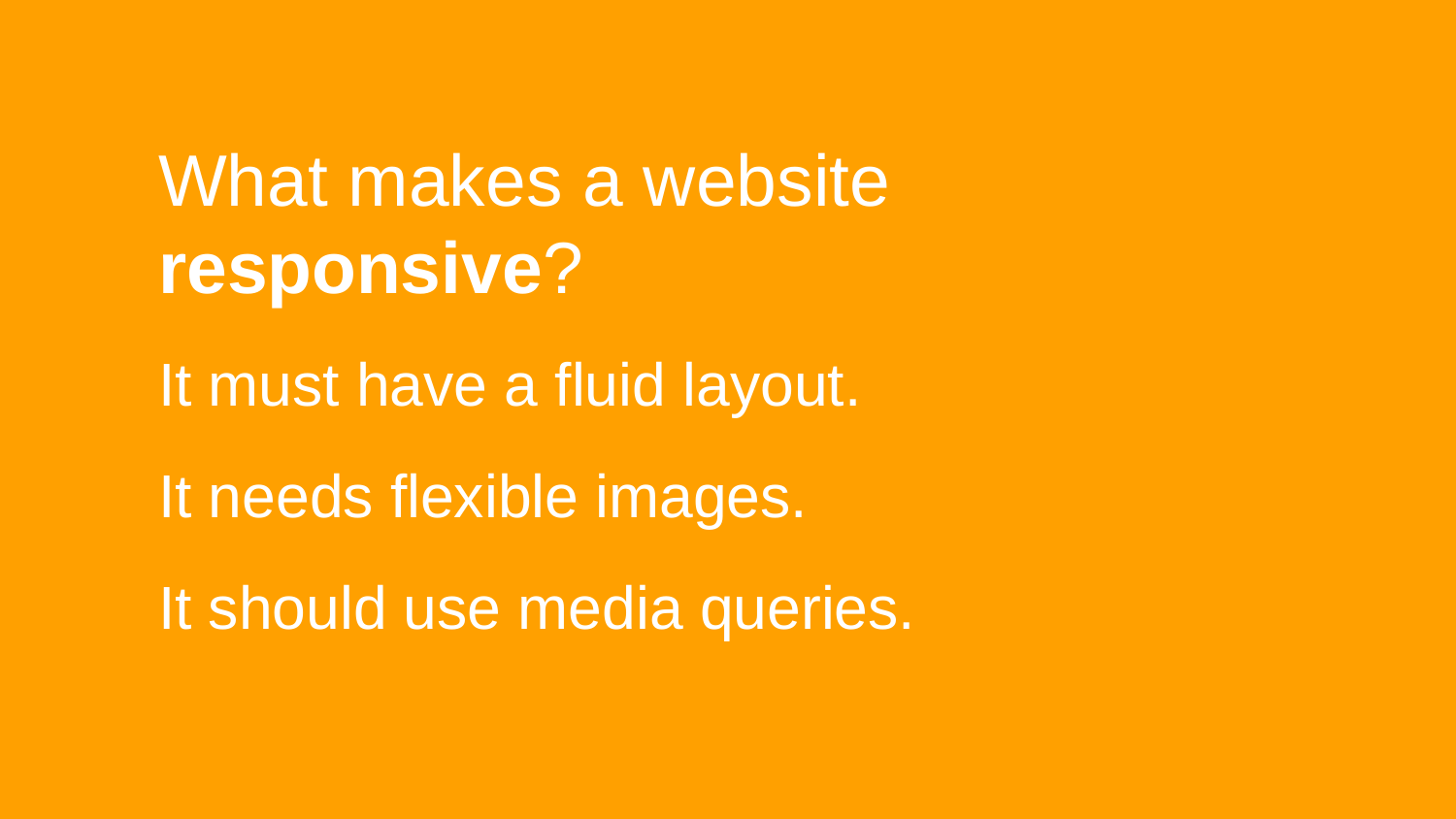

What makes a website responsive?
It must have a fluid layout.
It needs flexible images.
It should use media queries.